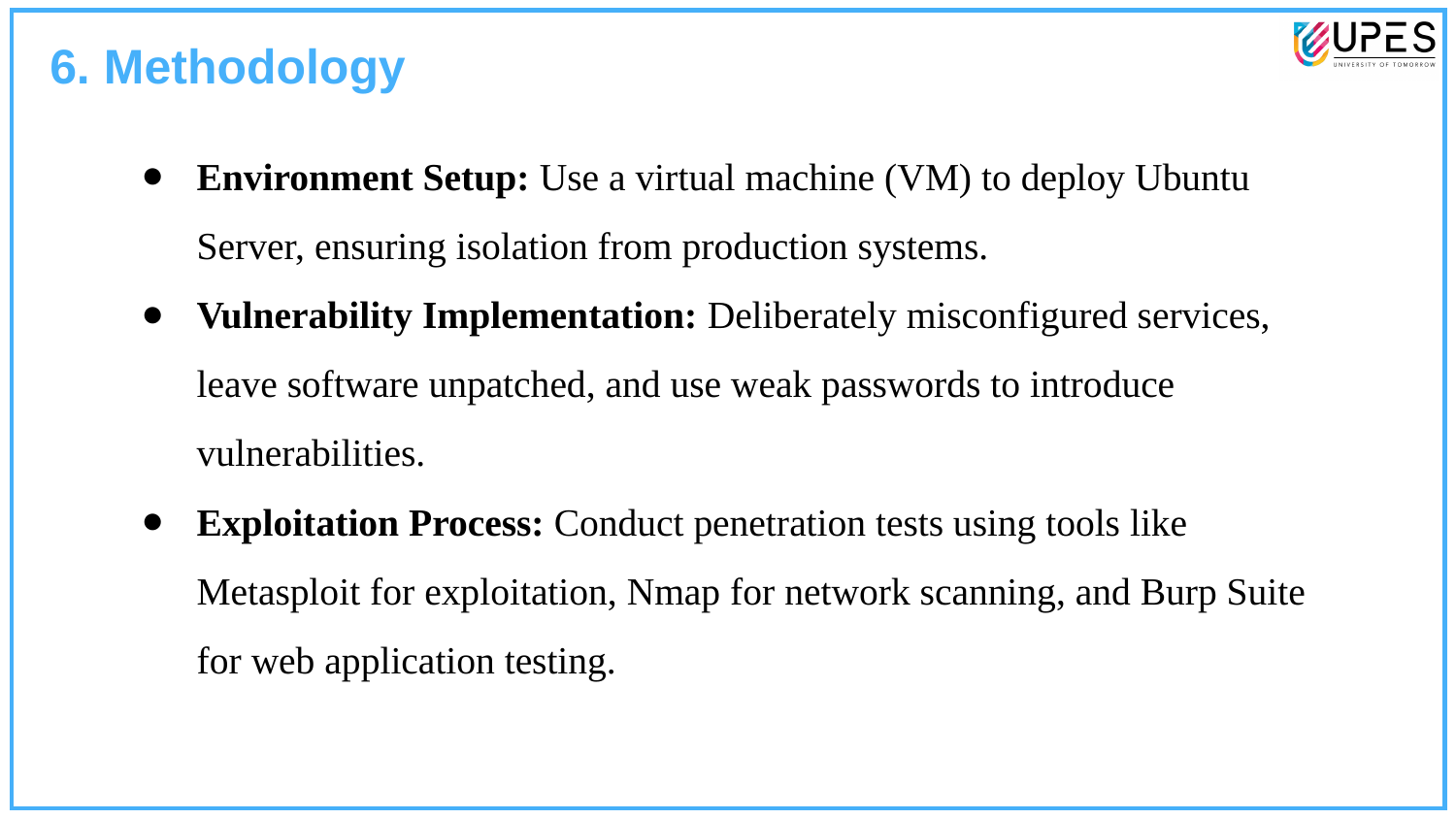

6. Methodology
Environment Setup: Use a virtual machine (VM) to deploy Ubuntu Server, ensuring isolation from production systems.
Vulnerability Implementation: Deliberately misconfigured services, leave software unpatched, and use weak passwords to introduce vulnerabilities.
Exploitation Process: Conduct penetration tests using tools like Metasploit for exploitation, Nmap for network scanning, and Burp Suite for web application testing.